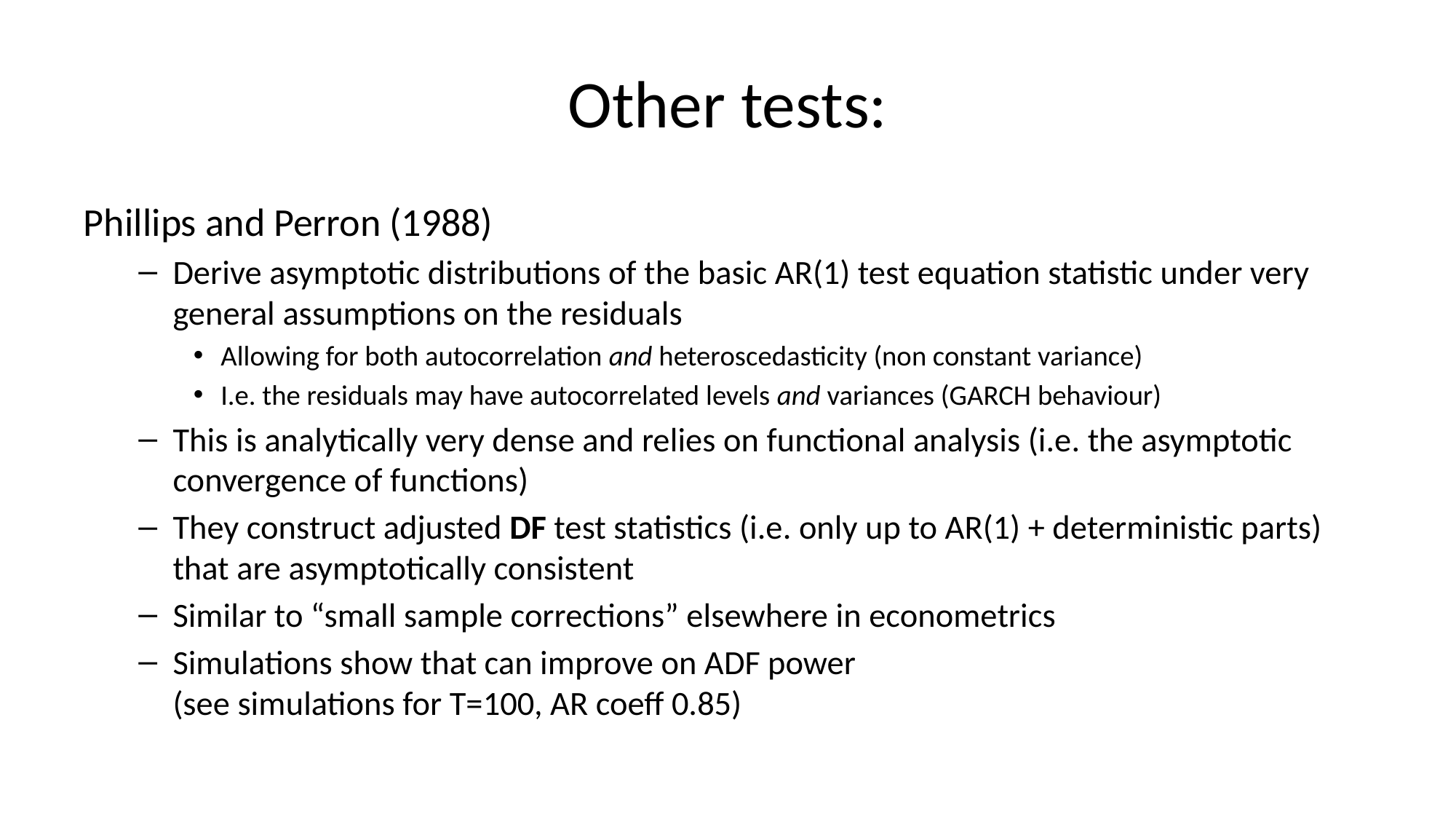

# Other tests:
Phillips and Perron (1988)
Derive asymptotic distributions of the basic AR(1) test equation statistic under very general assumptions on the residuals
Allowing for both autocorrelation and heteroscedasticity (non constant variance)
I.e. the residuals may have autocorrelated levels and variances (GARCH behaviour)
This is analytically very dense and relies on functional analysis (i.e. the asymptotic convergence of functions)
They construct adjusted DF test statistics (i.e. only up to AR(1) + deterministic parts) that are asymptotically consistent
Similar to “small sample corrections” elsewhere in econometrics
Simulations show that can improve on ADF power
(see simulations for T=100, AR coeff 0.85)